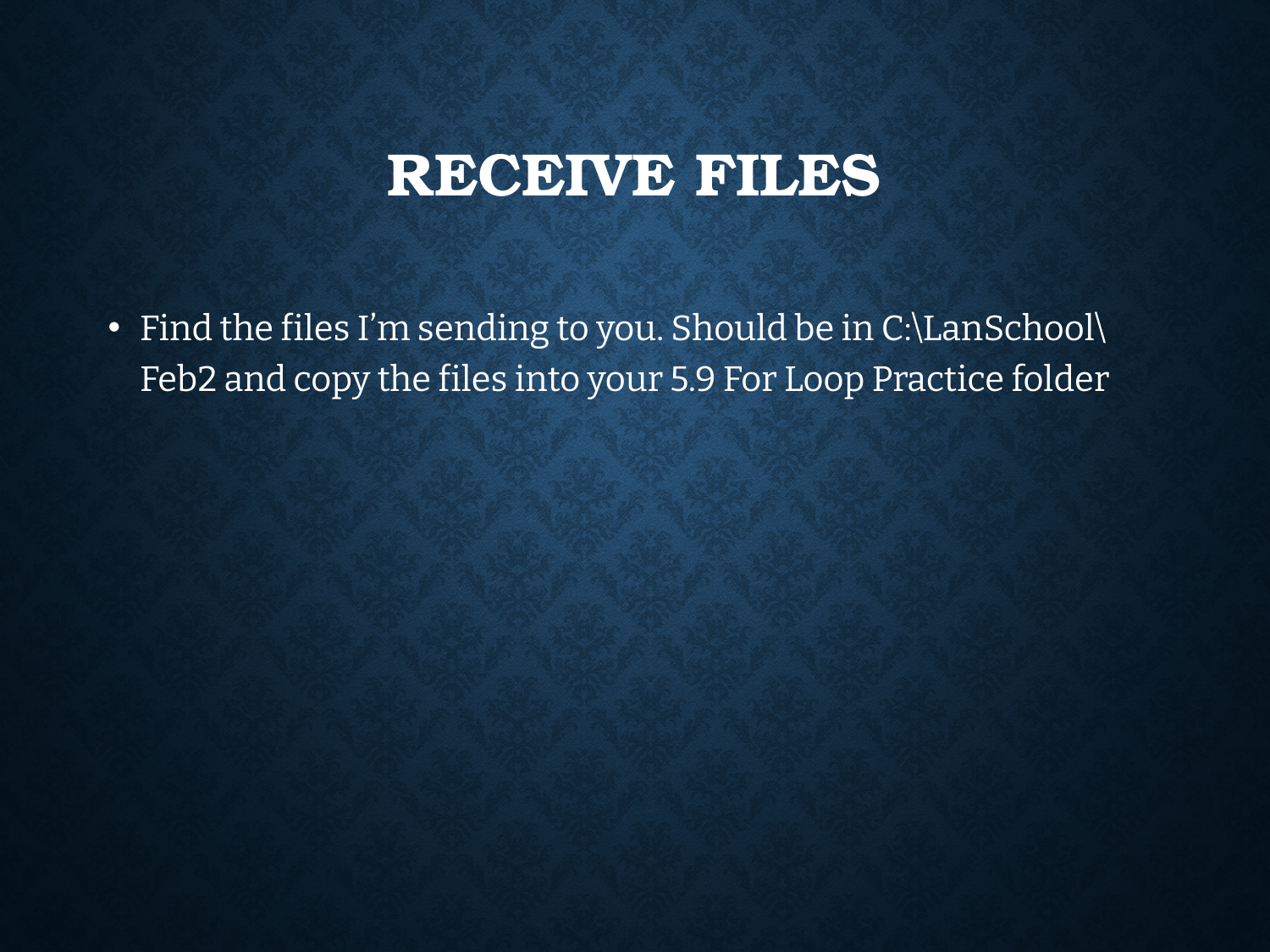

# Receive Files
Find the files I’m sending to you. Should be in C:\LanSchool\Feb2 and copy the files into your 5.9 For Loop Practice folder